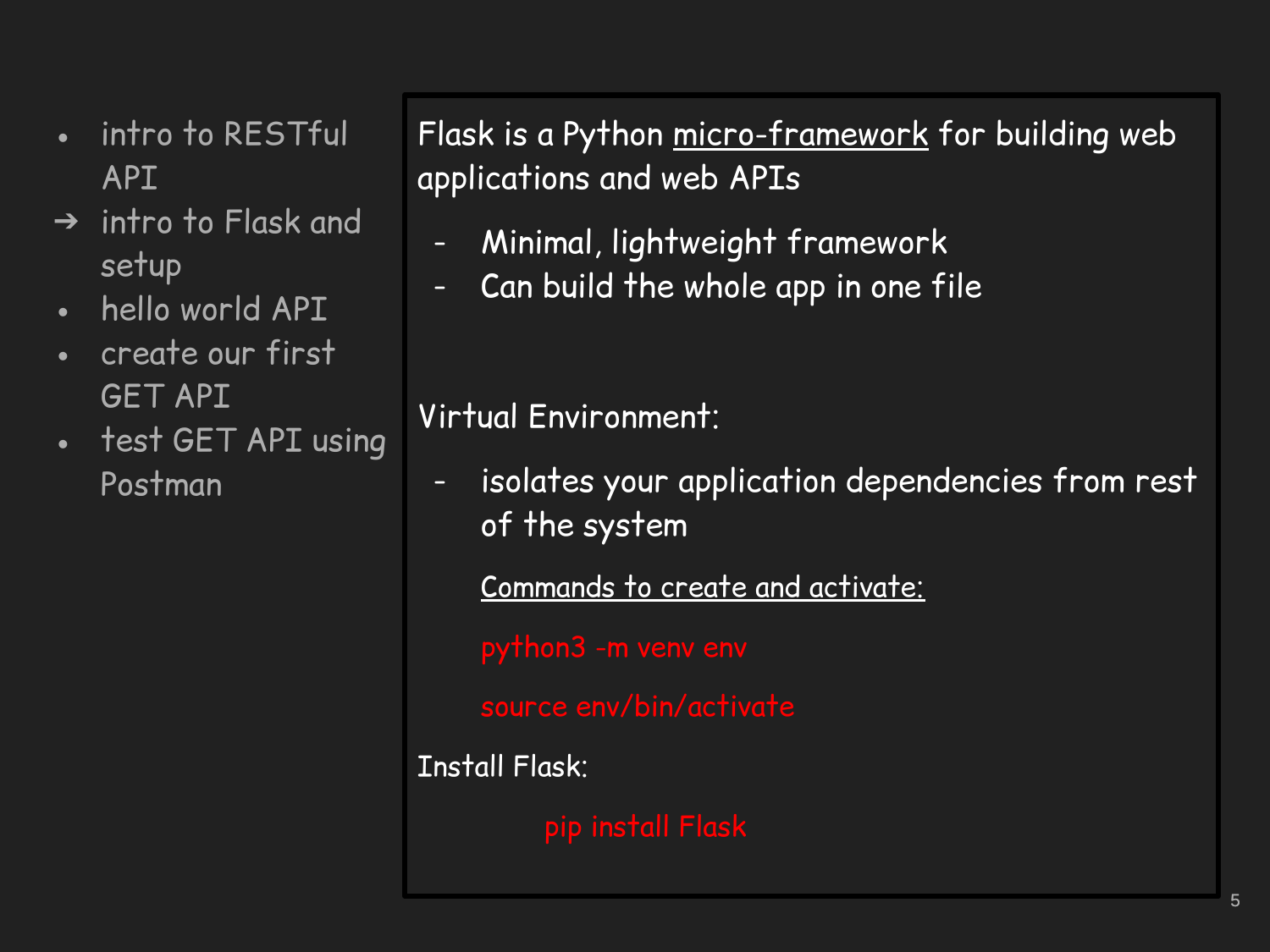

intro to RESTful API
intro to Flask and setup
hello world API
create our first GET API
test GET API using Postman
Flask is a Python micro-framework for building web applications and web APIs
Minimal, lightweight framework
Can build the whole app in one file

Virtual Environment:
isolates your application dependencies from rest of the system
Commands to create and activate:
python3 -m venv env
source env/bin/activate
Install Flask:
	pip install Flask
5
5